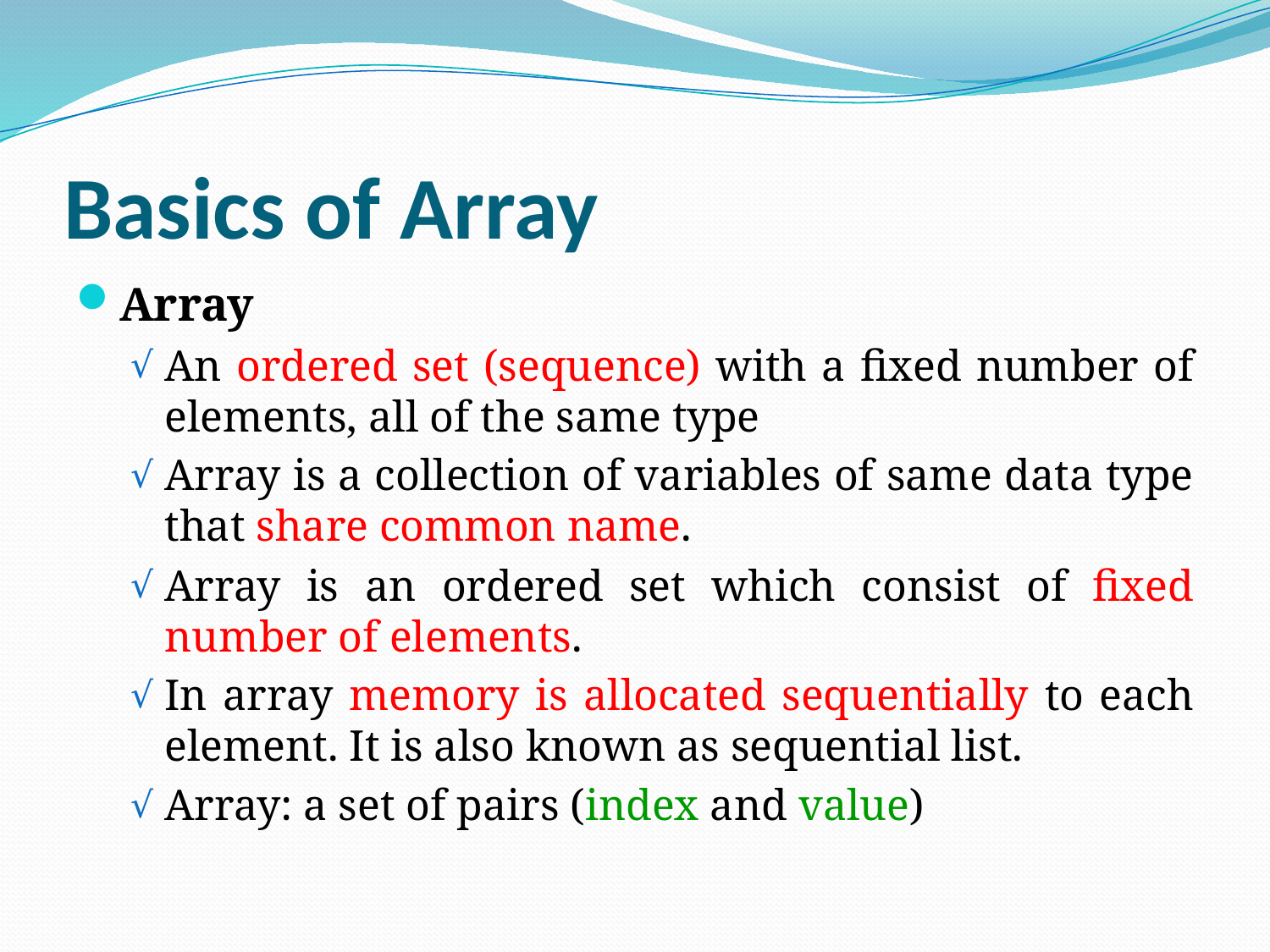

# Basics of Array
Array
An ordered set (sequence) with a fixed number of elements, all of the same type
Array is a collection of variables of same data type that share common name.
Array is an ordered set which consist of fixed number of elements.
In array memory is allocated sequentially to each element. It is also known as sequential list.
Array: a set of pairs (index and value)